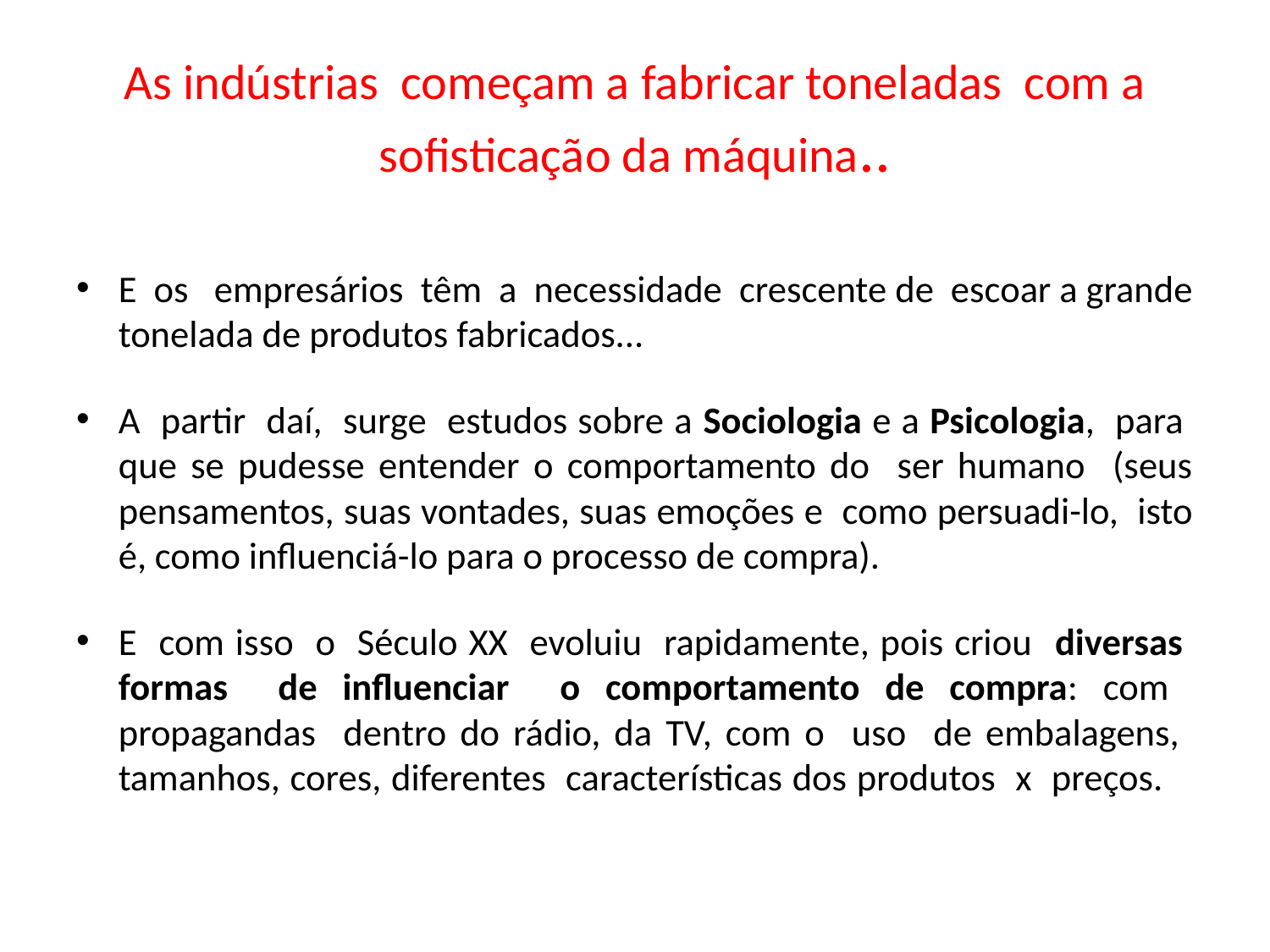

# As indústrias  começam a fabricar toneladas  com a sofisticação da máquina..

E  os   empresários  têm  a  necessidade  crescente de  escoar a grande tonelada de produtos fabricados...

A  partir  daí,  surge  estudos sobre a Sociologia e a Psicologia,  para  que se pudesse entender o comportamento do  ser humano  (seus pensamentos, suas vontades, suas emoções e  como persuadi-lo,  isto é, como influenciá-lo para o processo de compra).

E  com isso  o  Século XX  evoluiu  rapidamente, pois criou  diversas  formas  de influenciar  o comportamento de compra: com  propagandas  dentro do rádio, da TV, com o  uso  de embalagens,  tamanhos, cores, diferentes  características dos produtos  x  preços.